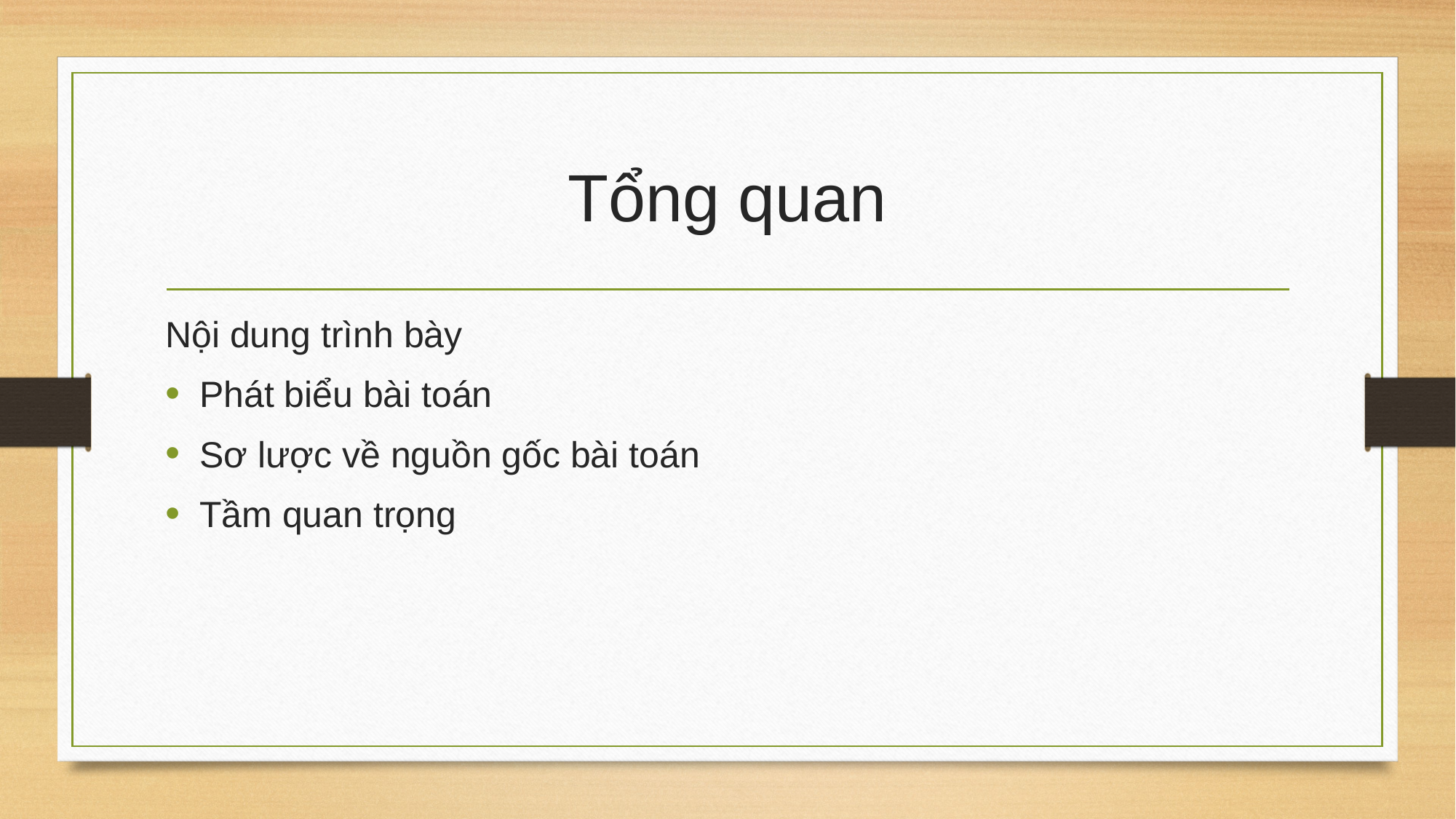

# Tổng quan
Nội dung trình bày
Phát biểu bài toán
Sơ lược về nguồn gốc bài toán
Tầm quan trọng